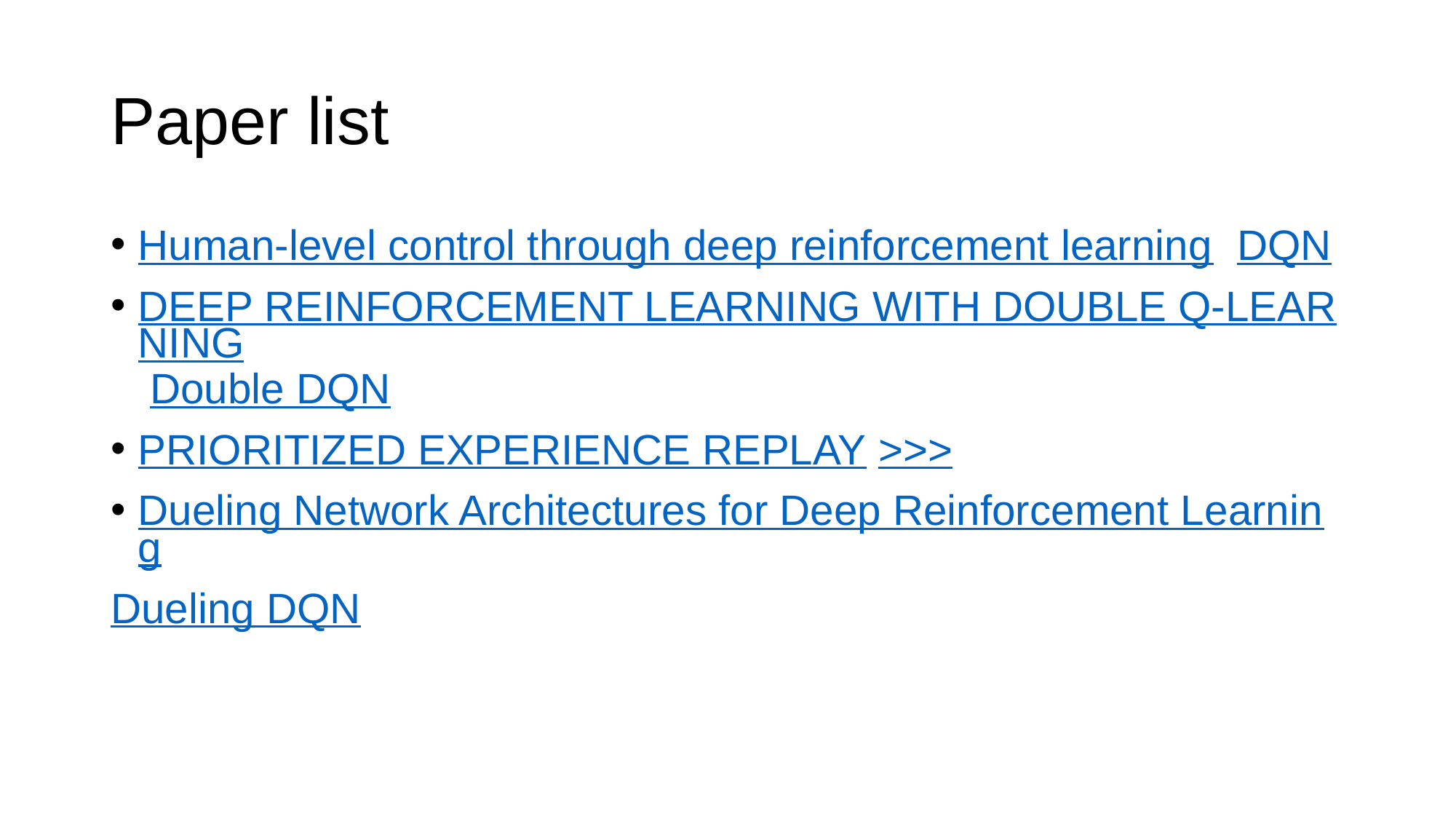

# Paper list
Human-level control through deep reinforcement learning  DQN
DEEP REINFORCEMENT LEARNING WITH DOUBLE Q-LEARNING Double DQN
PRIORITIZED EXPERIENCE REPLAY >>>
Dueling Network Architectures for Deep Reinforcement Learning
Dueling DQN